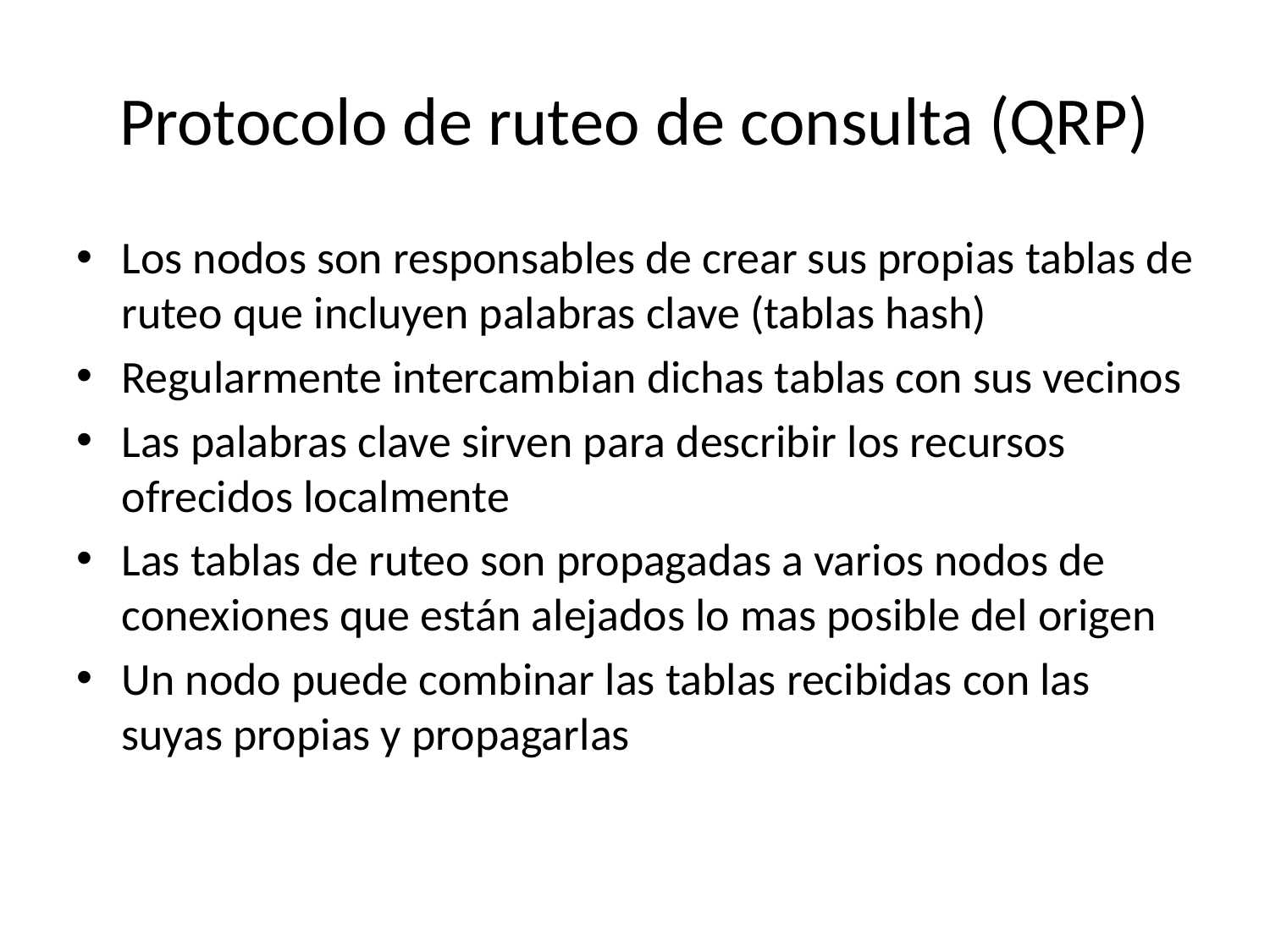

# Protocolo de ruteo de consulta (QRP)
Los nodos son responsables de crear sus propias tablas de ruteo que incluyen palabras clave (tablas hash)
Regularmente intercambian dichas tablas con sus vecinos
Las palabras clave sirven para describir los recursos ofrecidos localmente
Las tablas de ruteo son propagadas a varios nodos de conexiones que están alejados lo mas posible del origen
Un nodo puede combinar las tablas recibidas con las suyas propias y propagarlas